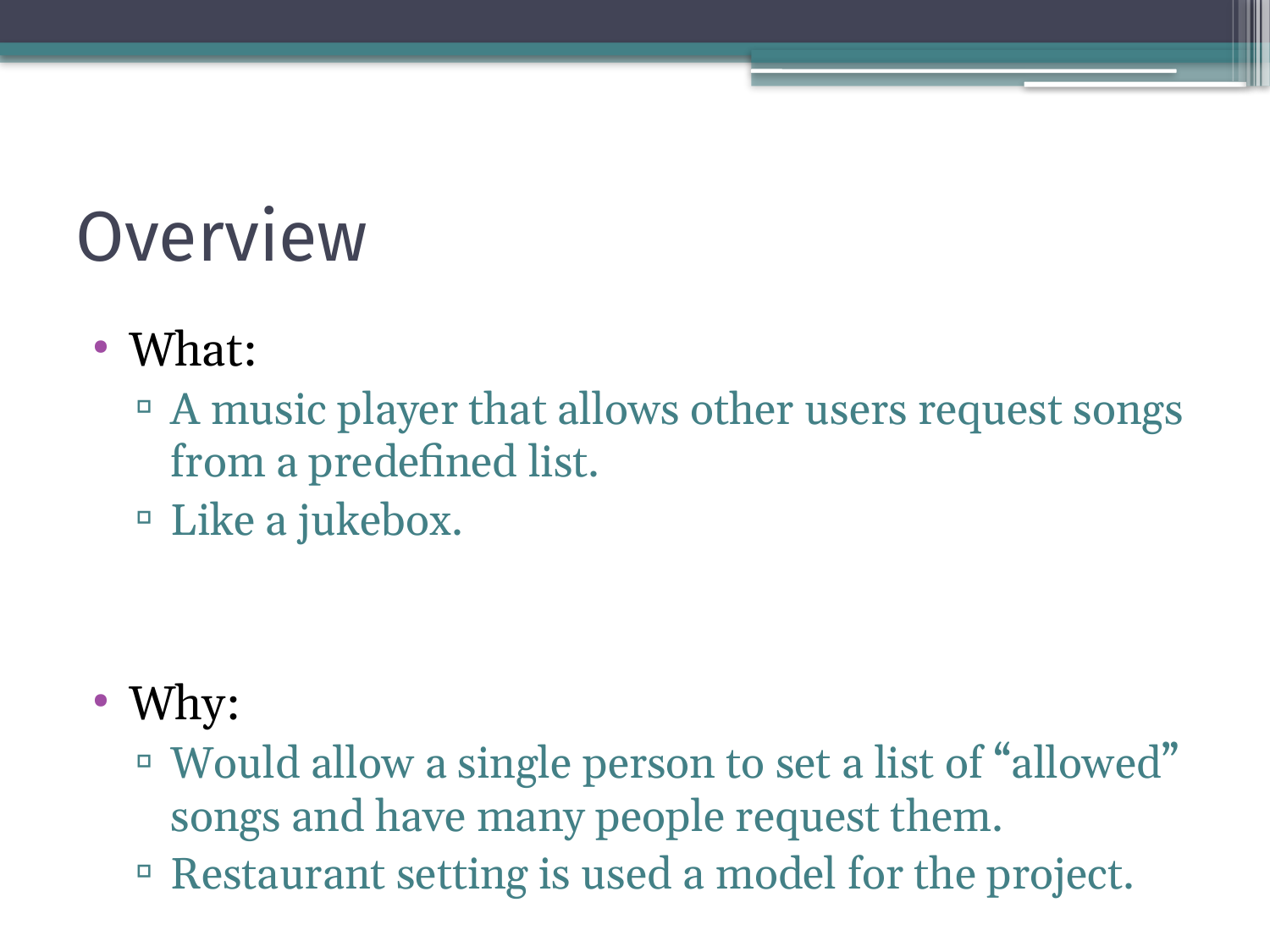

# Overview
What:
A music player that allows other users request songs from a predefined list.
Like a jukebox.

Why:
Would allow a single person to set a list of “allowed” songs and have many people request them.
Restaurant setting is used a model for the project.